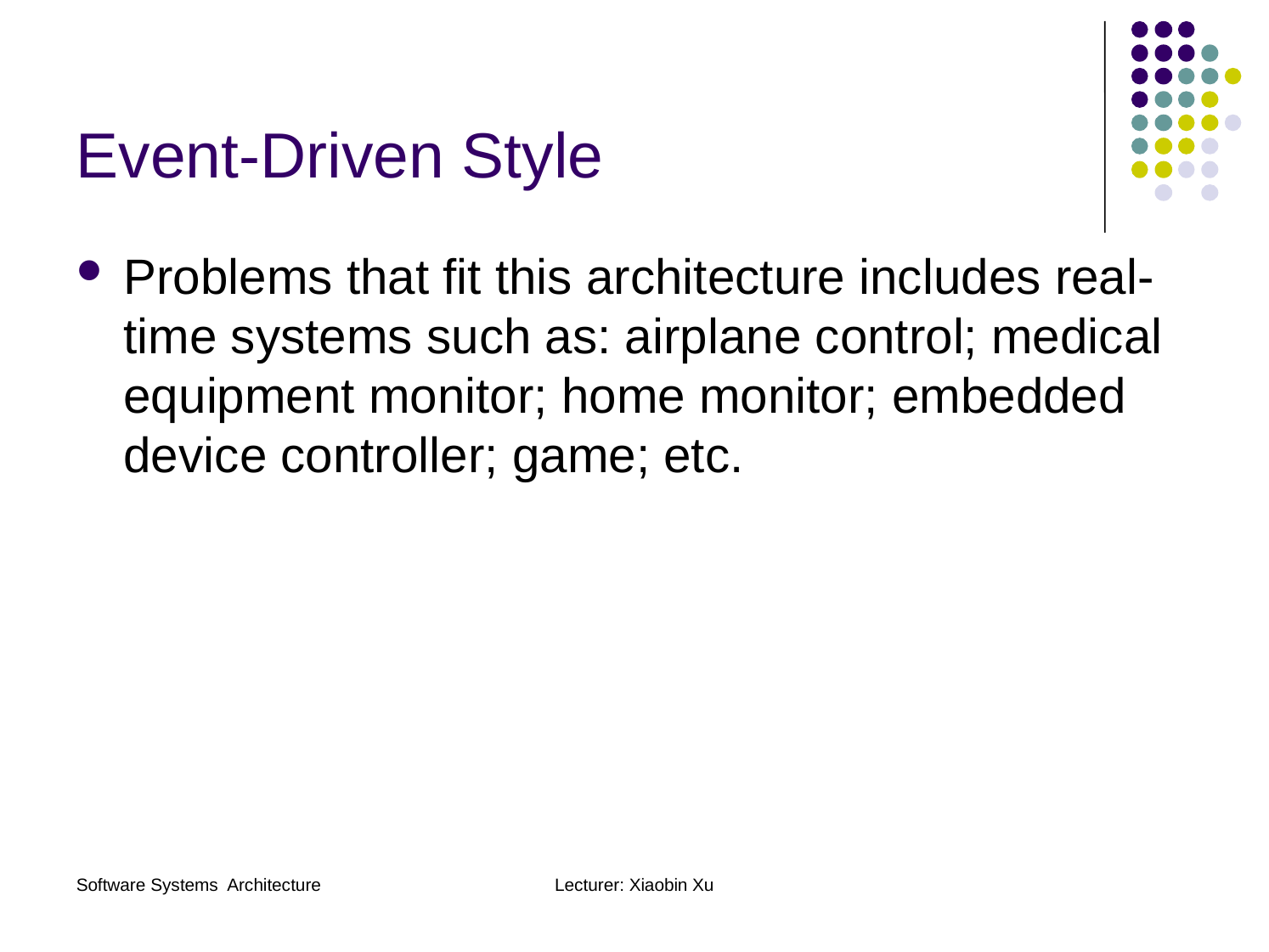

# Event-Driven Style
Problems that fit this architecture includes real-time systems such as: airplane control; medical equipment monitor; home monitor; embedded device controller; game; etc.

Software Systems  Architecture
Lecturer: Xiaobin Xu